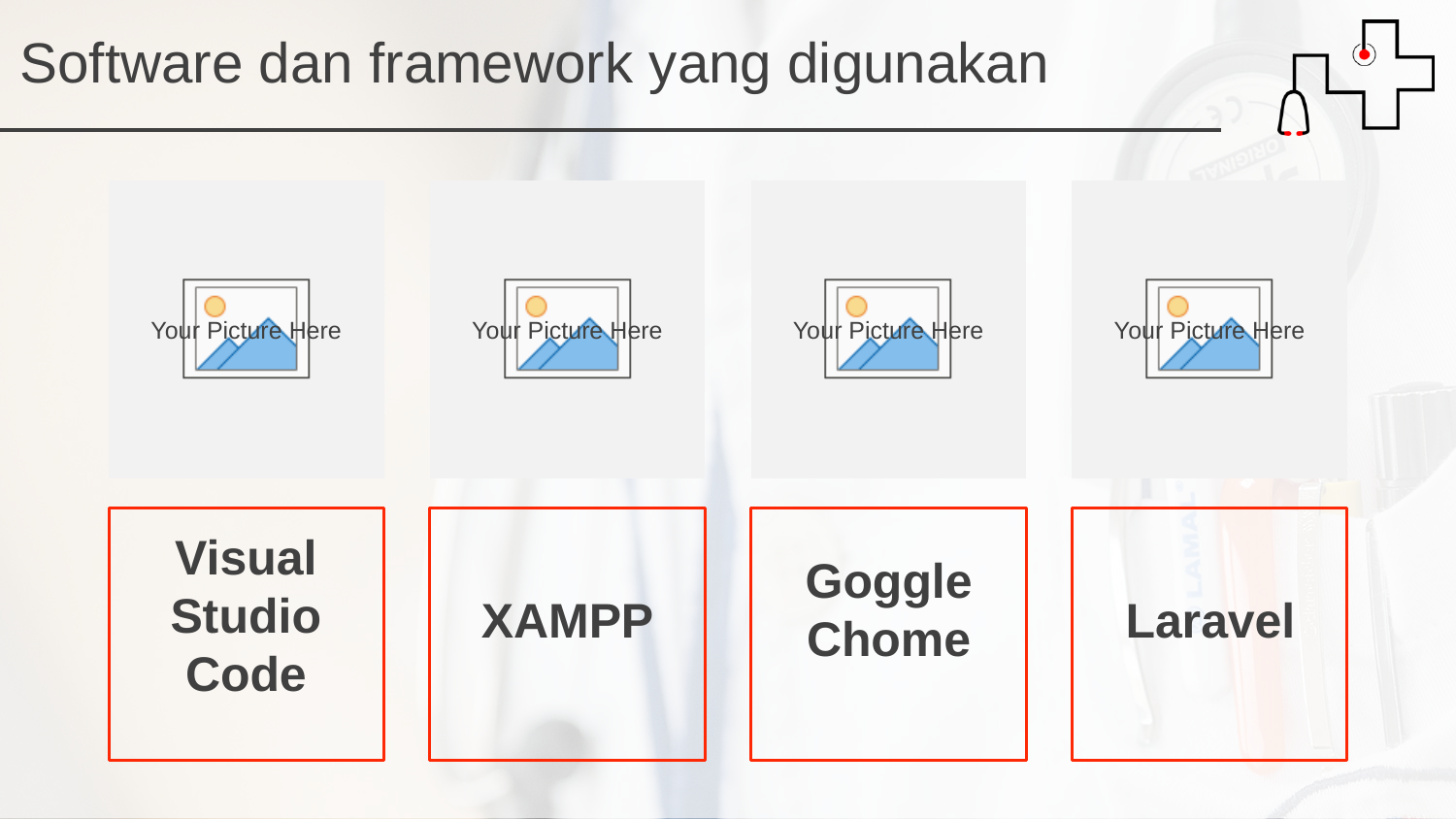

Software dan framework yang digunakan

Visual Studio Code

XAMPP

Goggle Chome

Laravel